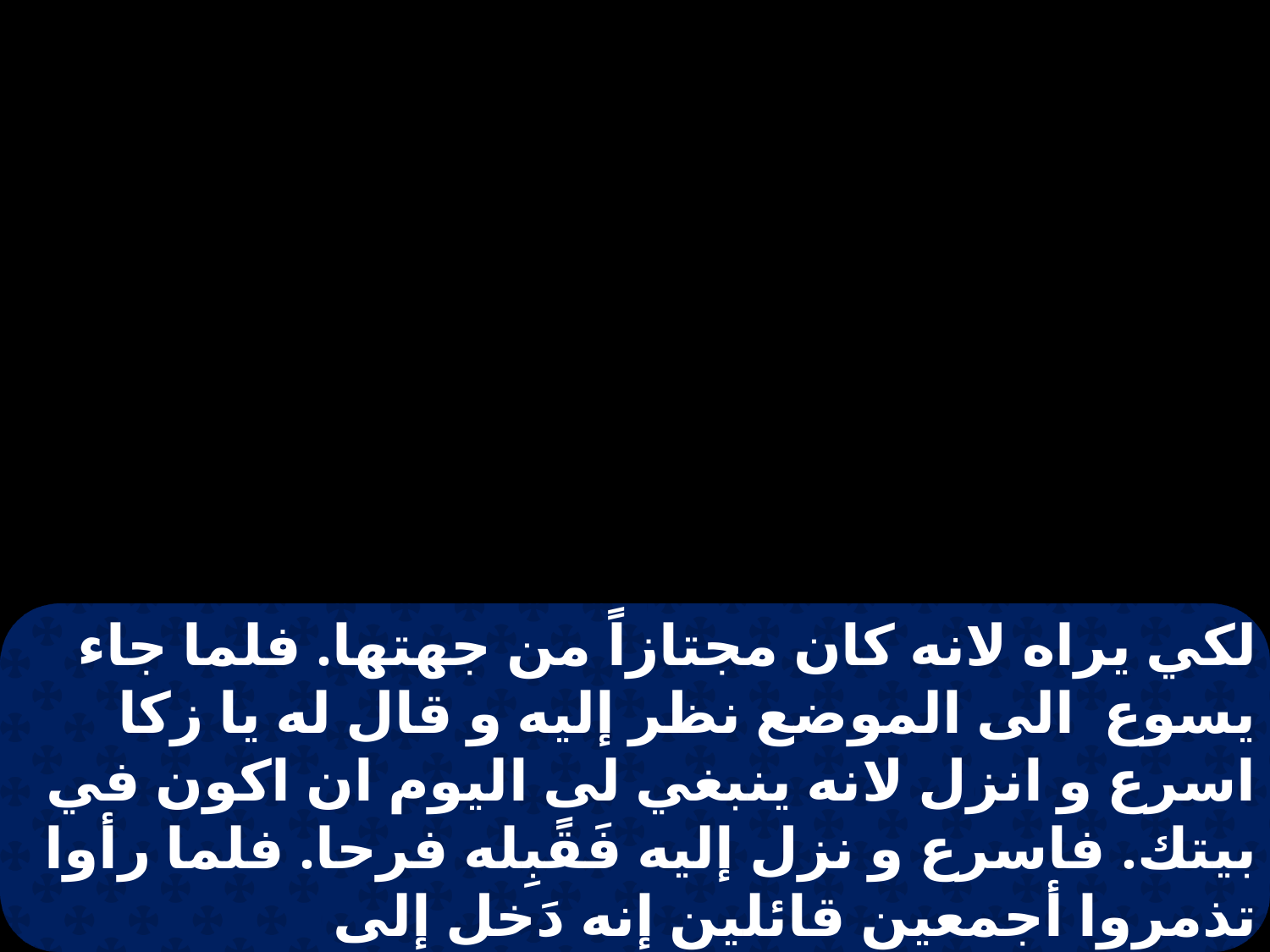

لكي يراه لانه كان مجتازاً من جهتها. فلما جاء يسوع  الى الموضع نظر إليه و قال له يا زكا اسرع و انزل لانه ينبغي لى اليوم ان اكون في بيتك. فاسرع و نزل إليه فَقًبِله فرحا. فلما رأوا تذمروا أجمعين قائلين إنه دَخل إلى